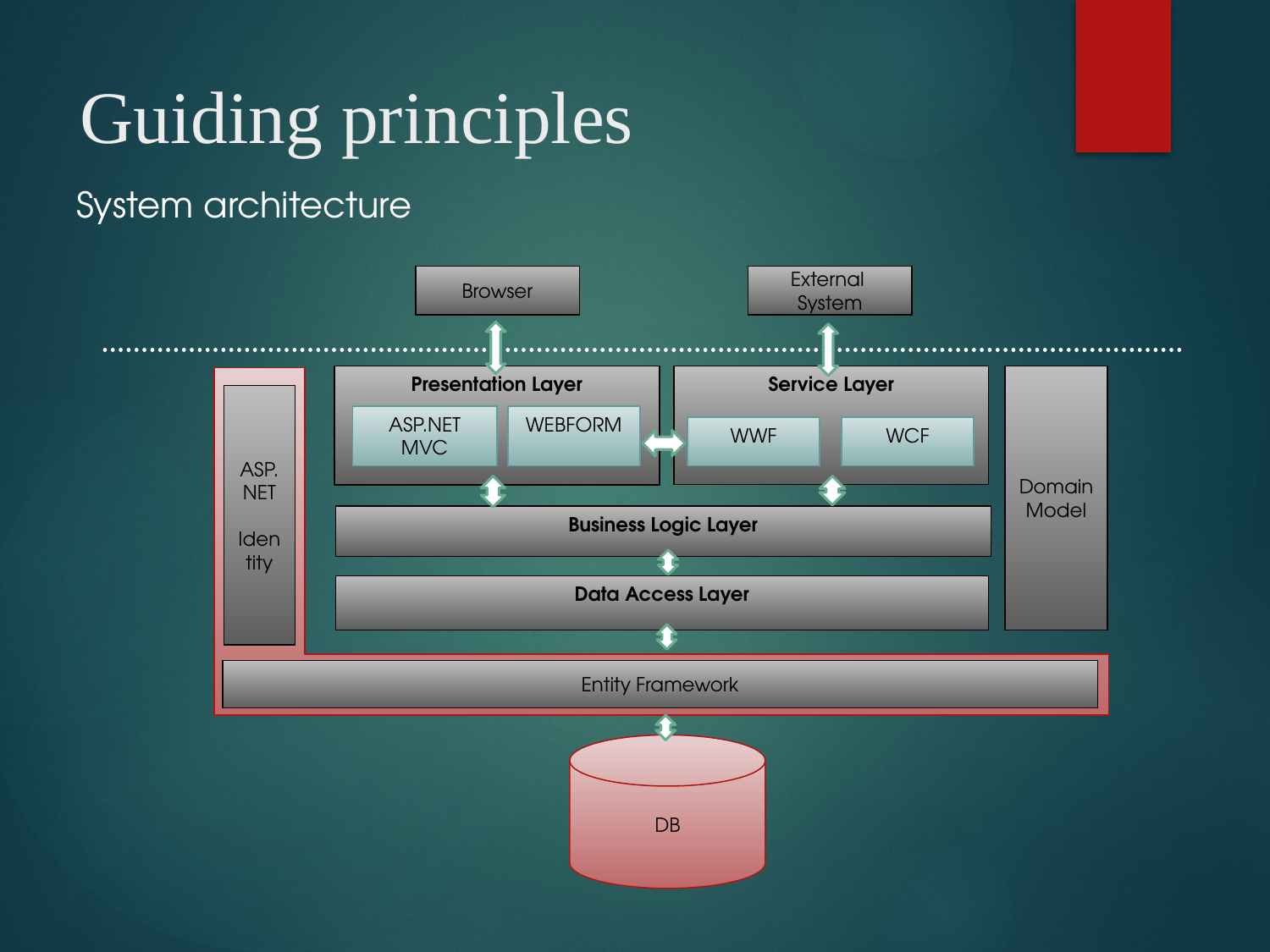

# Guiding principles
System architecture

Browser
External
System

Presentation Layer
Domain
Model
Service Layer

ASP.NET
 Identity
ASP.NET MVC
WEBFORM
WWF
WCF

Business Logic Layer

Data Access Layer

Entity Framework

DB